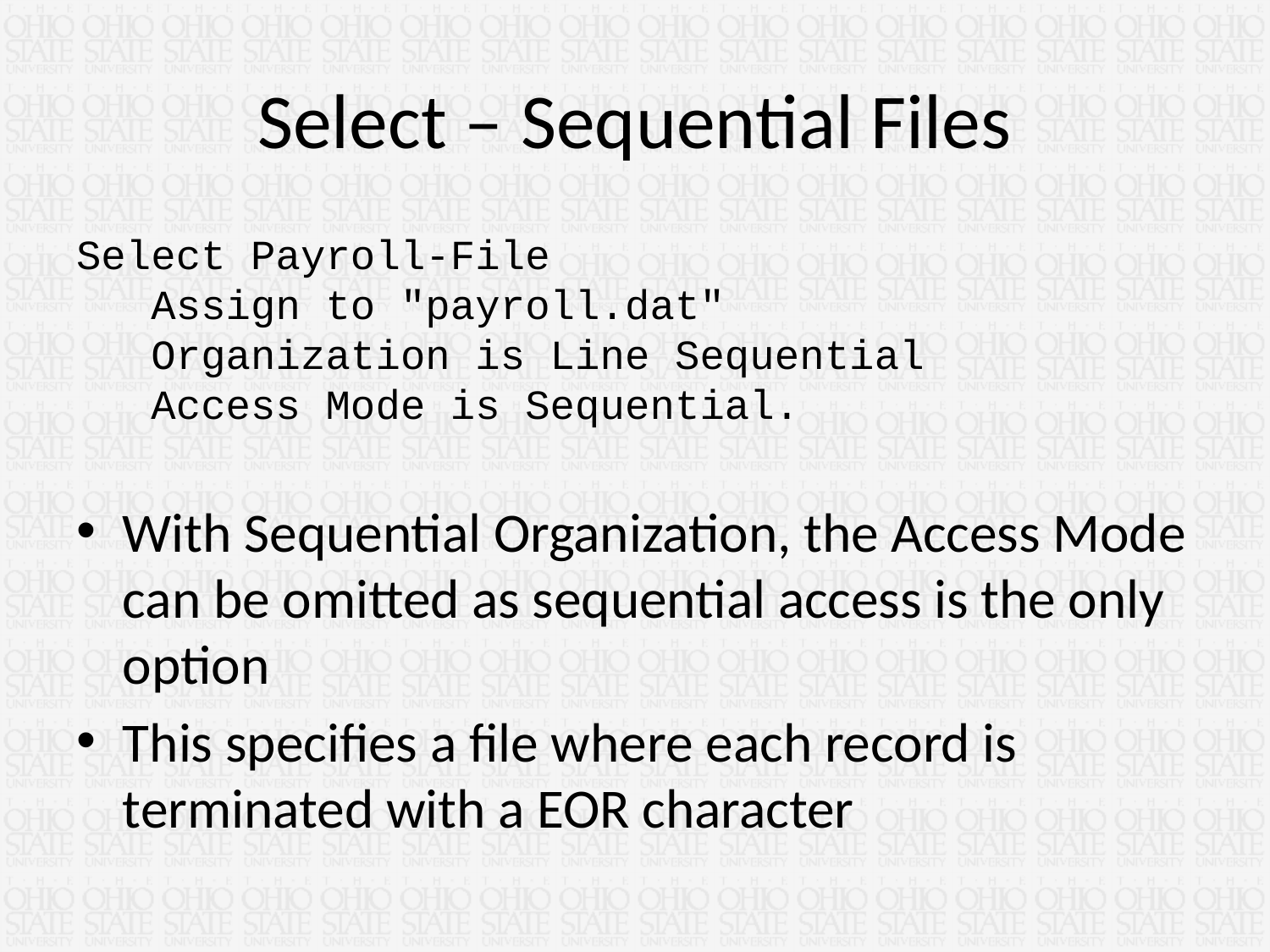

# Select – Sequential Files
Select Payroll-File
   Assign to "payroll.dat"
   Organization is Line Sequential
   Access Mode is Sequential.
With Sequential Organization, the Access Mode can be omitted as sequential access is the only option
This specifies a file where each record is terminated with a EOR character